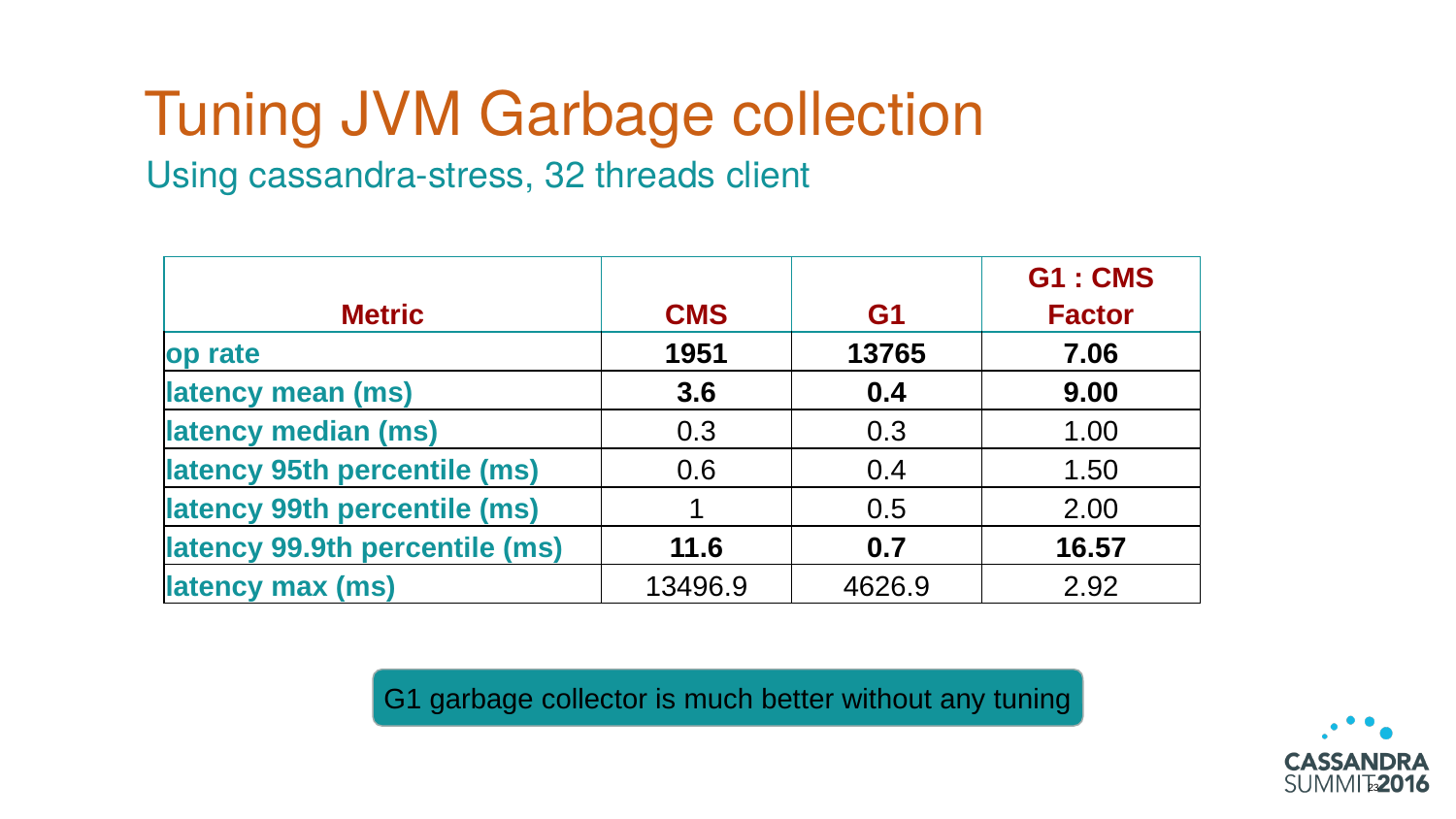

# Tuning JVM Garbage collection
Using cassandra-stress, 32 threads client
| Metric | CMS | G1 | G1 : CMS Factor |
| --- | --- | --- | --- |
| op rate | 1951 | 13765 | 7.06 |
| latency mean (ms) | 3.6 | 0.4 | 9.00 |
| latency median (ms) | 0.3 | 0.3 | 1.00 |
| latency 95th percentile (ms) | 0.6 | 0.4 | 1.50 |
| latency 99th percentile (ms) | 1 | 0.5 | 2.00 |
| latency 99.9th percentile (ms) | 11.6 | 0.7 | 16.57 |
| latency max (ms) | 13496.9 | 4626.9 | 2.92 |
G1 garbage collector is much better without any tuning
23